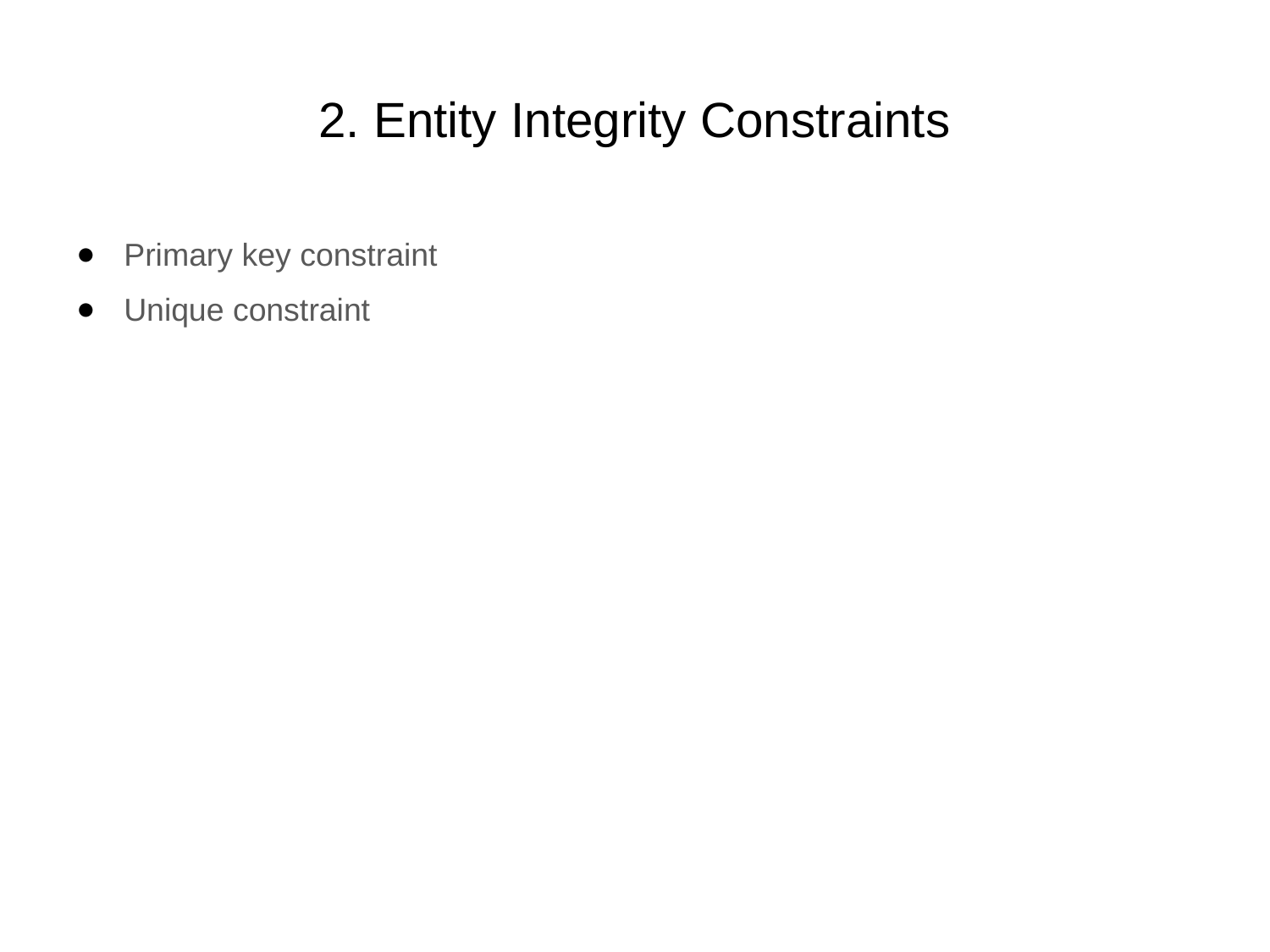

# 2. Entity Integrity Constraints
Primary key constraint
Unique constraint